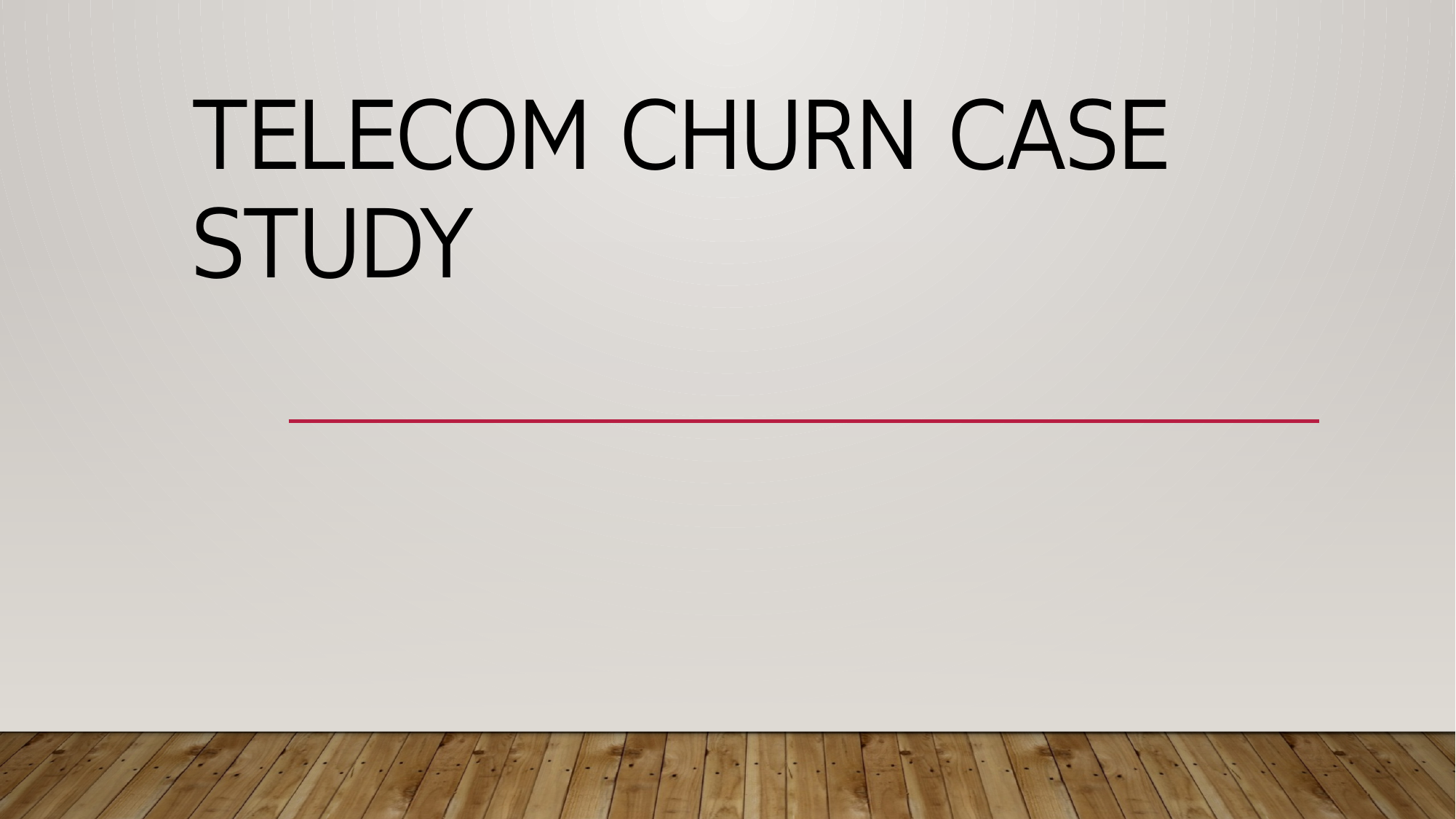

# Telecom Churn CASE STUDY

                                      Presented By: Sonal Sharma